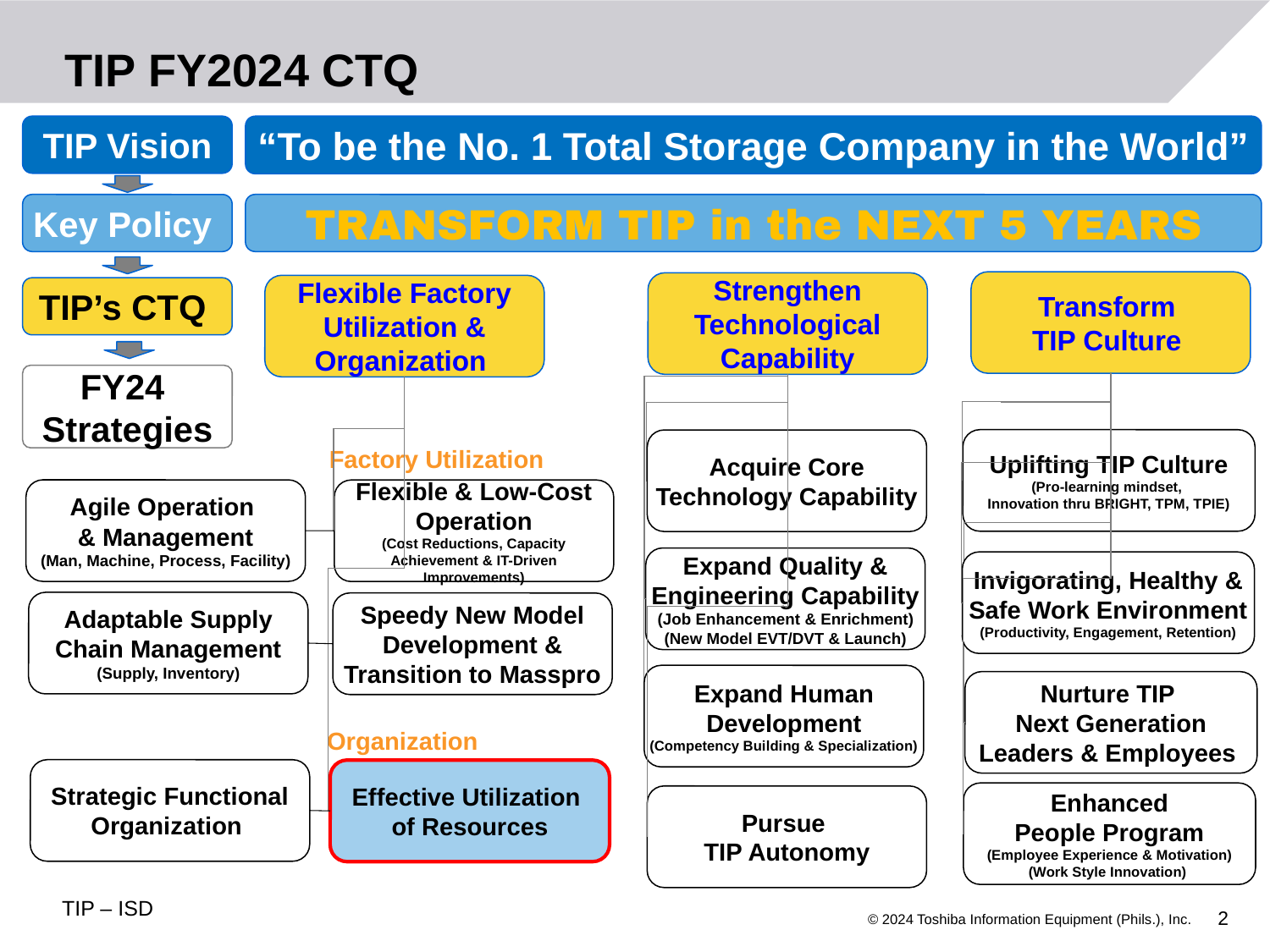

# TIP FY2024 CTQ
TIP Vision
“To be the No. 1 Total Storage Company in the World”

Key Policy
TRANSFORM TIP in the NEXT 5 YEARS

Transform
TIP Culture
Strengthen Technological Capability

Flexible Factory Utilization & Organization

TIP’s CTQ
FY24
Strategies

Uplifting TIP Culture
(Pro-learning mindset,
Innovation thru BRIGHT, TPM, TPIE)
Acquire Core Technology Capability
Factory Utilization
Agile Operation
& Management
(Man, Machine, Process, Facility)
Flexible & Low-Cost Operation
(Cost Reductions, Capacity Achievement & IT-Driven Improvements)
Expand Quality & Engineering Capability
(Job Enhancement & Enrichment)
(New Model EVT/DVT & Launch)
Invigorating, Healthy & Safe Work Environment
(Productivity, Engagement, Retention)
Adaptable Supply Chain Management
(Supply, Inventory)
Speedy New Model Development & Transition to Masspro
Expand Human Development
(Competency Building & Specialization)
Nurture TIP
Next Generation Leaders & Employees
Organization
Strategic Functional Organization
Effective Utilization
of Resources
Enhanced
People Program
(Employee Experience & Motivation)
(Work Style Innovation)
Pursue
TIP Autonomy